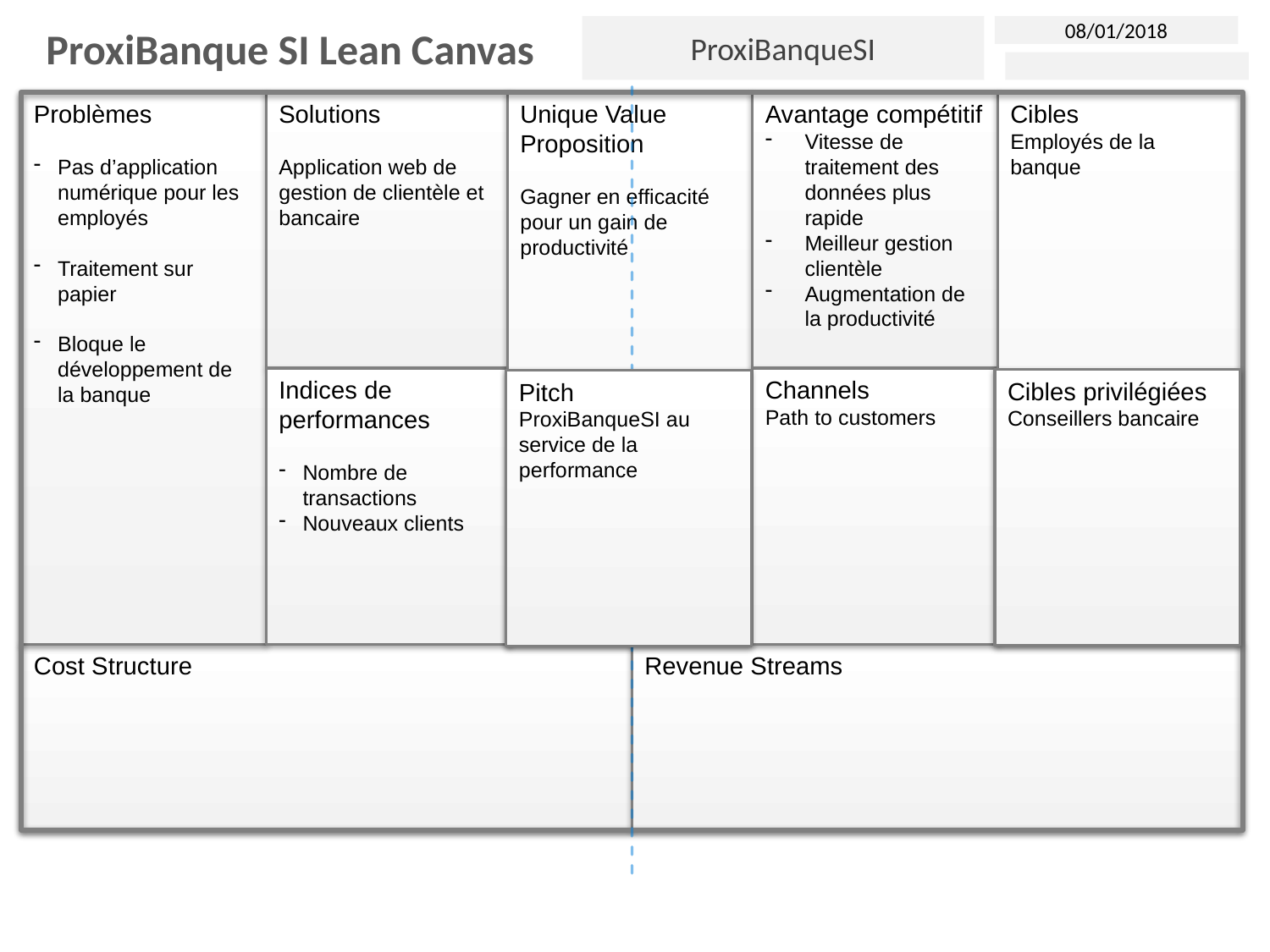

ProxiBanqueSI
08/01/2018
ProxiBanque SI Lean Canvas

Problèmes

Pas d’application numérique pour les employés

Traitement sur papier

Bloque le développement de la banque

Solutions

Application web de gestion de clientèle et bancaire
Unique Value Proposition

Gagner en efficacité pour un gain de productivité
Avantage compétitif
Vitesse de traitement des données plus rapide
Meilleur gestion clientèle
Augmentation de la productivité
Cibles
Employés de la banque

Indices de performances

Nombre de transactions
Nouveaux clients

Channels
Path to customers
Cibles privilégiées
Conseillers bancaire
Pitch
ProxiBanqueSI au service de la performance
Cost Structure

Revenue Streams